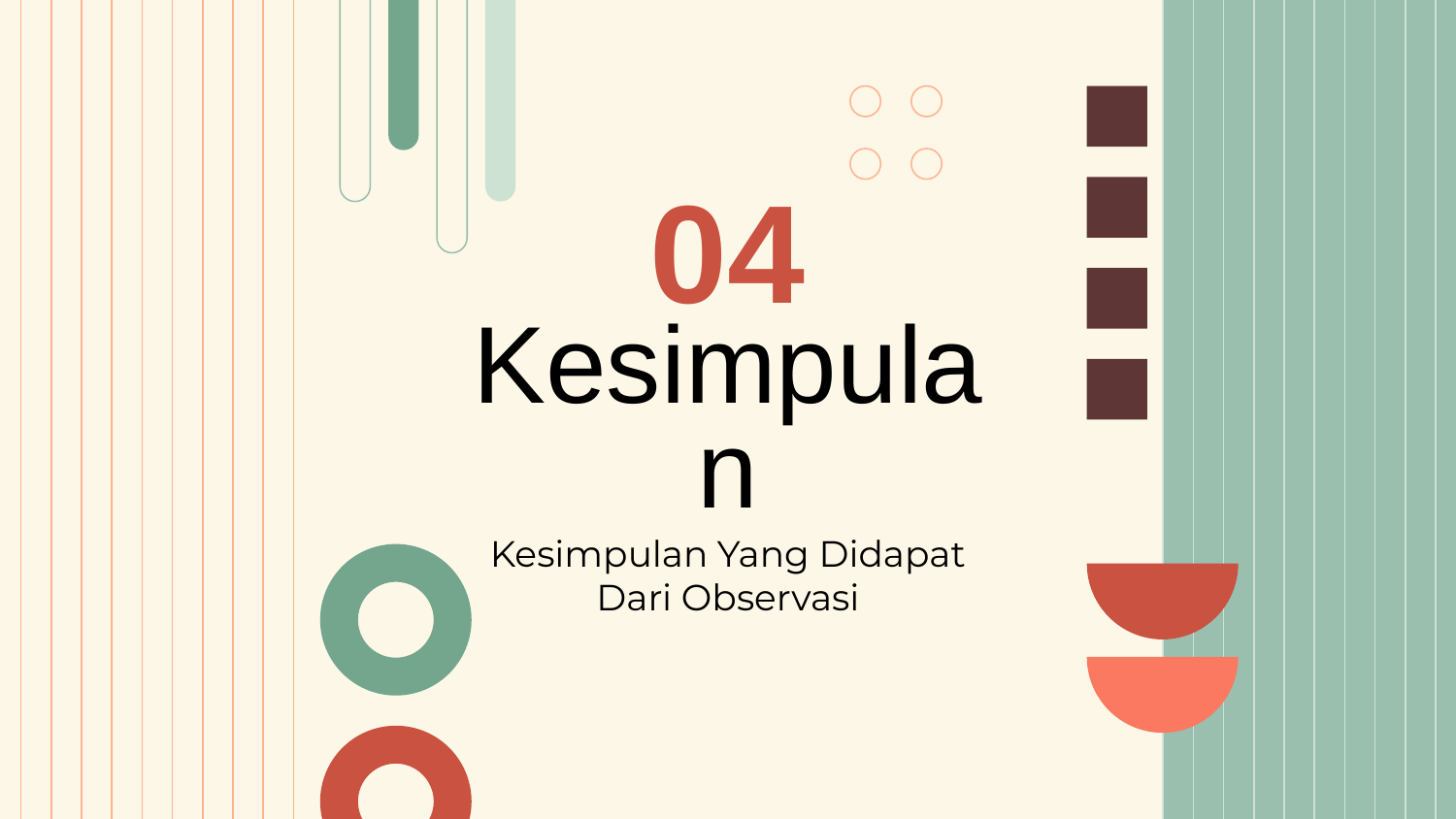

04
# Kesimpulan
Kesimpulan Yang Didapat Dari Observasi